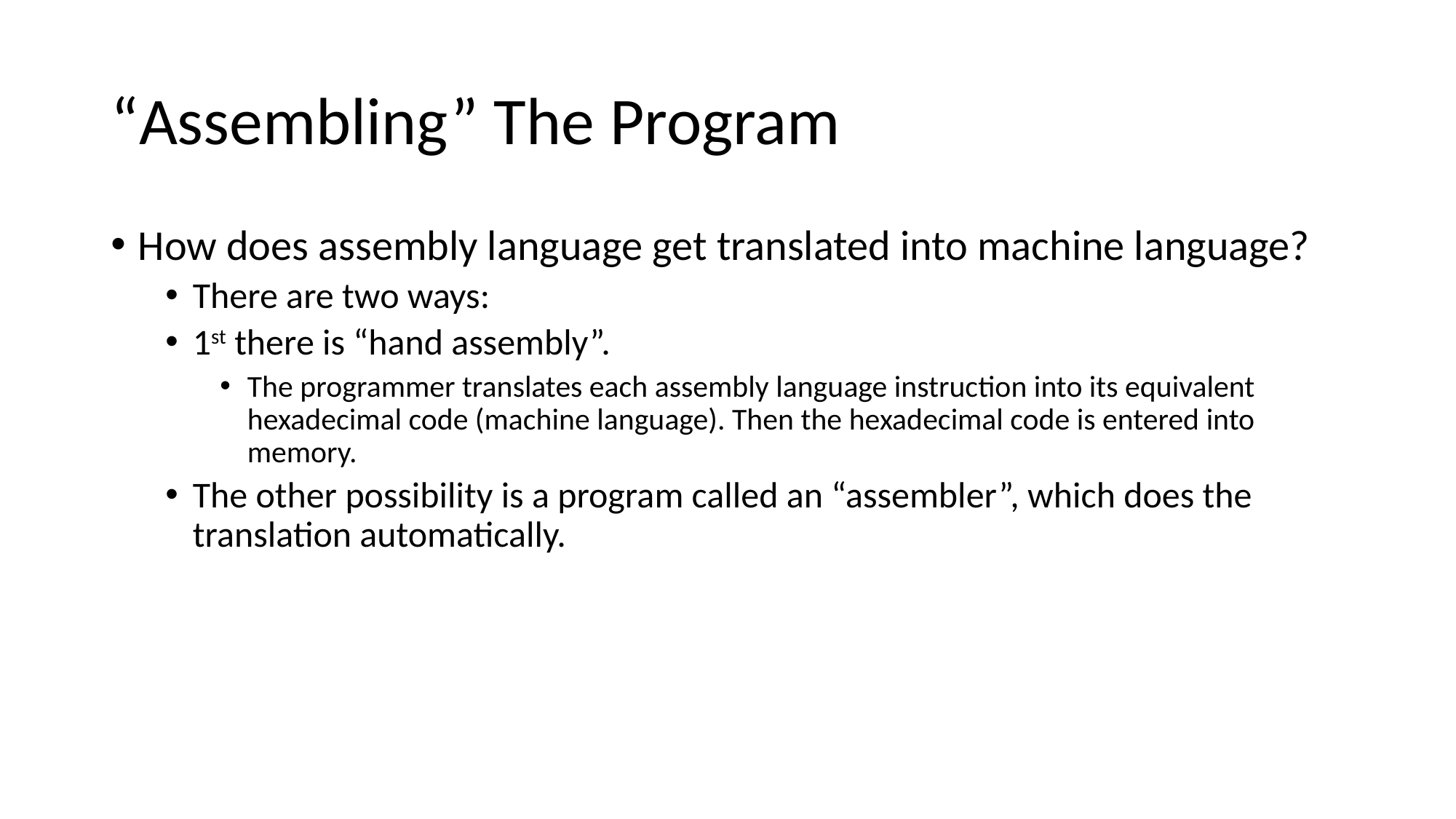

# “Assembling” The Program
How does assembly language get translated into machine language?
There are two ways:
1st there is “hand assembly”.
The programmer translates each assembly language instruction into its equivalent hexadecimal code (machine language). Then the hexadecimal code is entered into memory.
The other possibility is a program called an “assembler”, which does the translation automatically.